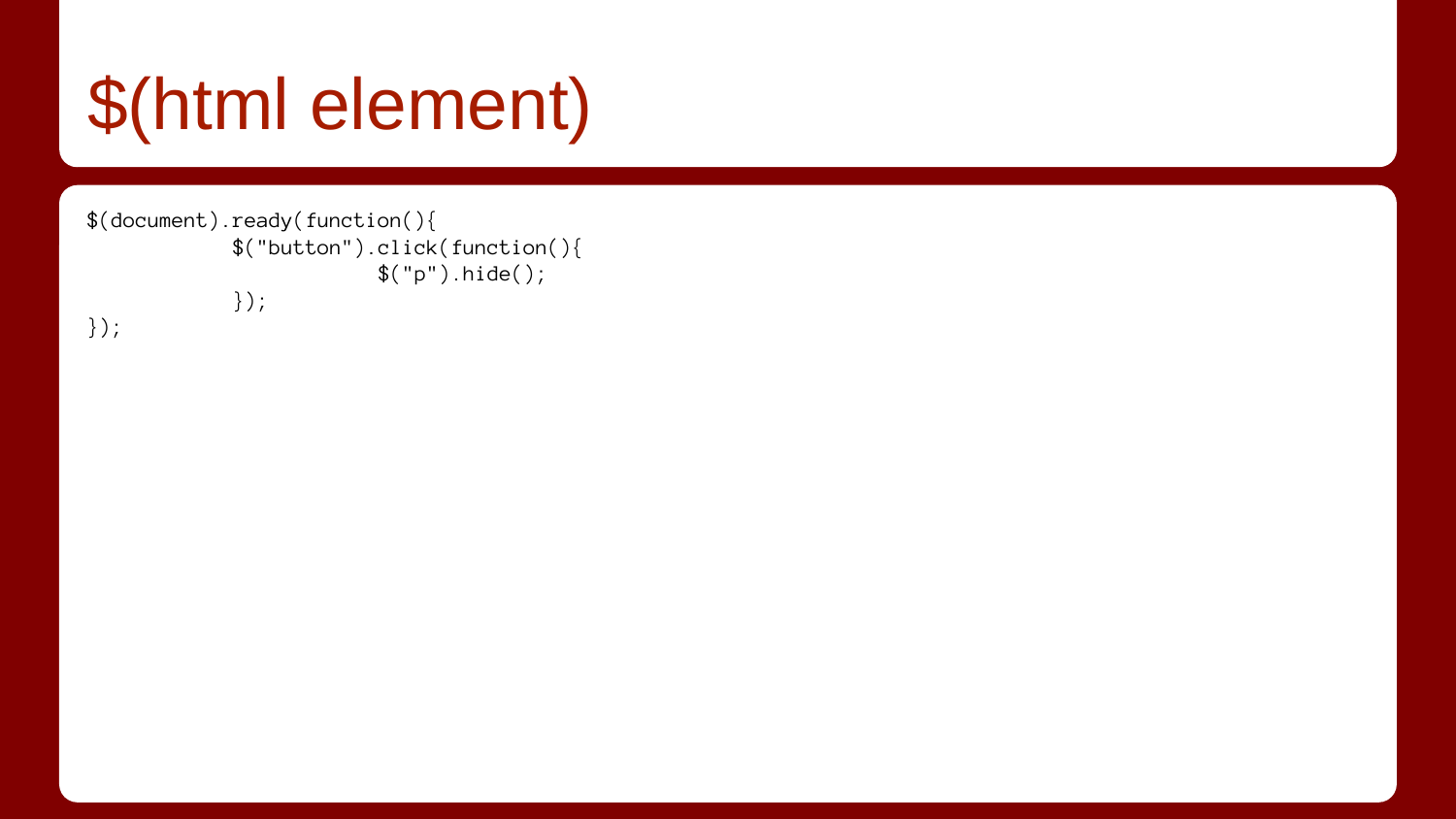

# $(html element)
$(document).ready(function(){
	$("button").click(function(){
		$("p").hide();
	});
});